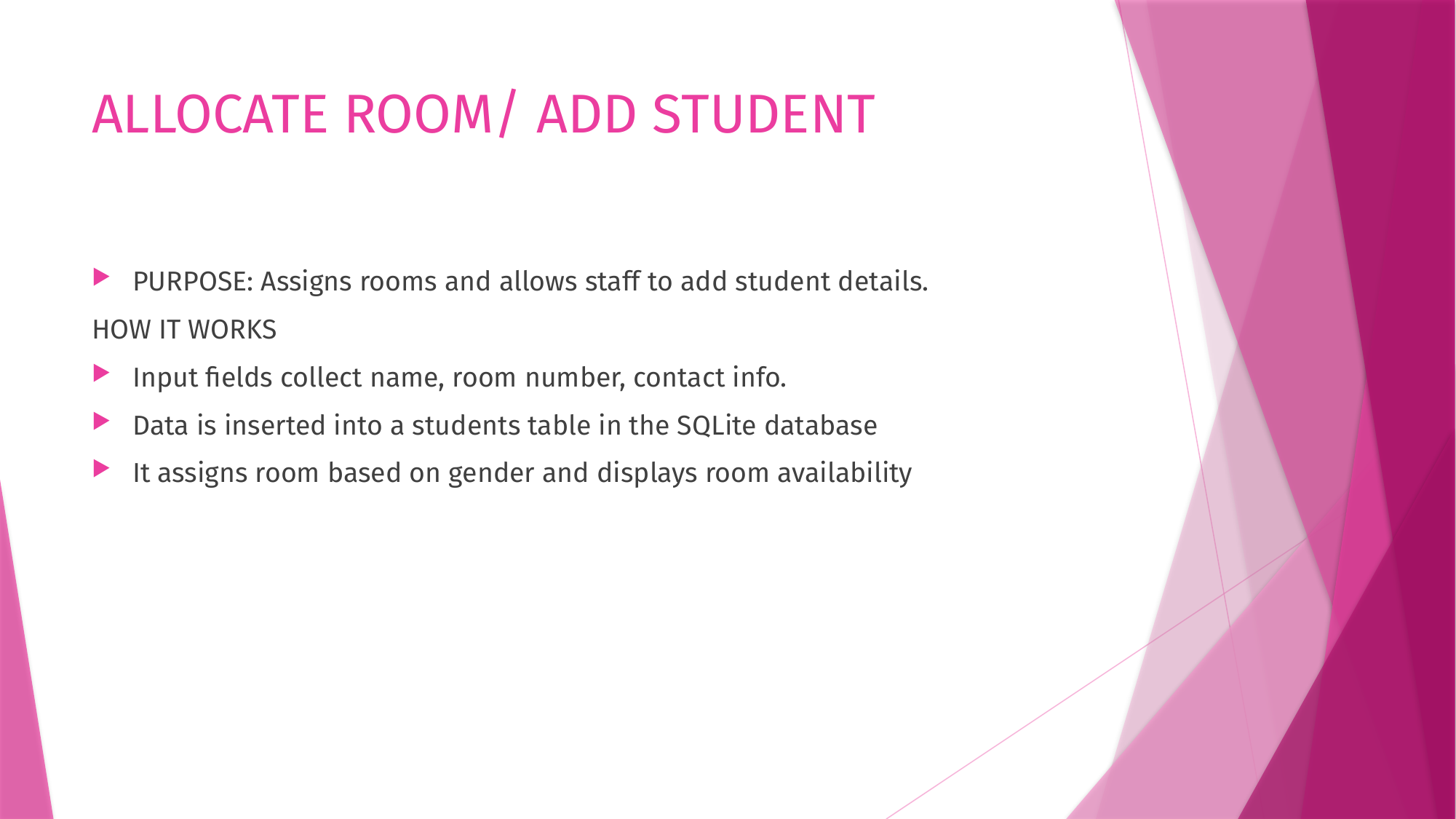

# ALLOCATE ROOM/ ADD STUDENT
PURPOSE: Assigns rooms and allows staff to add student details.
HOW IT WORKS
Input fields collect name, room number, contact info.
Data is inserted into a students table in the SQLite database
It assigns room based on gender and displays room availability